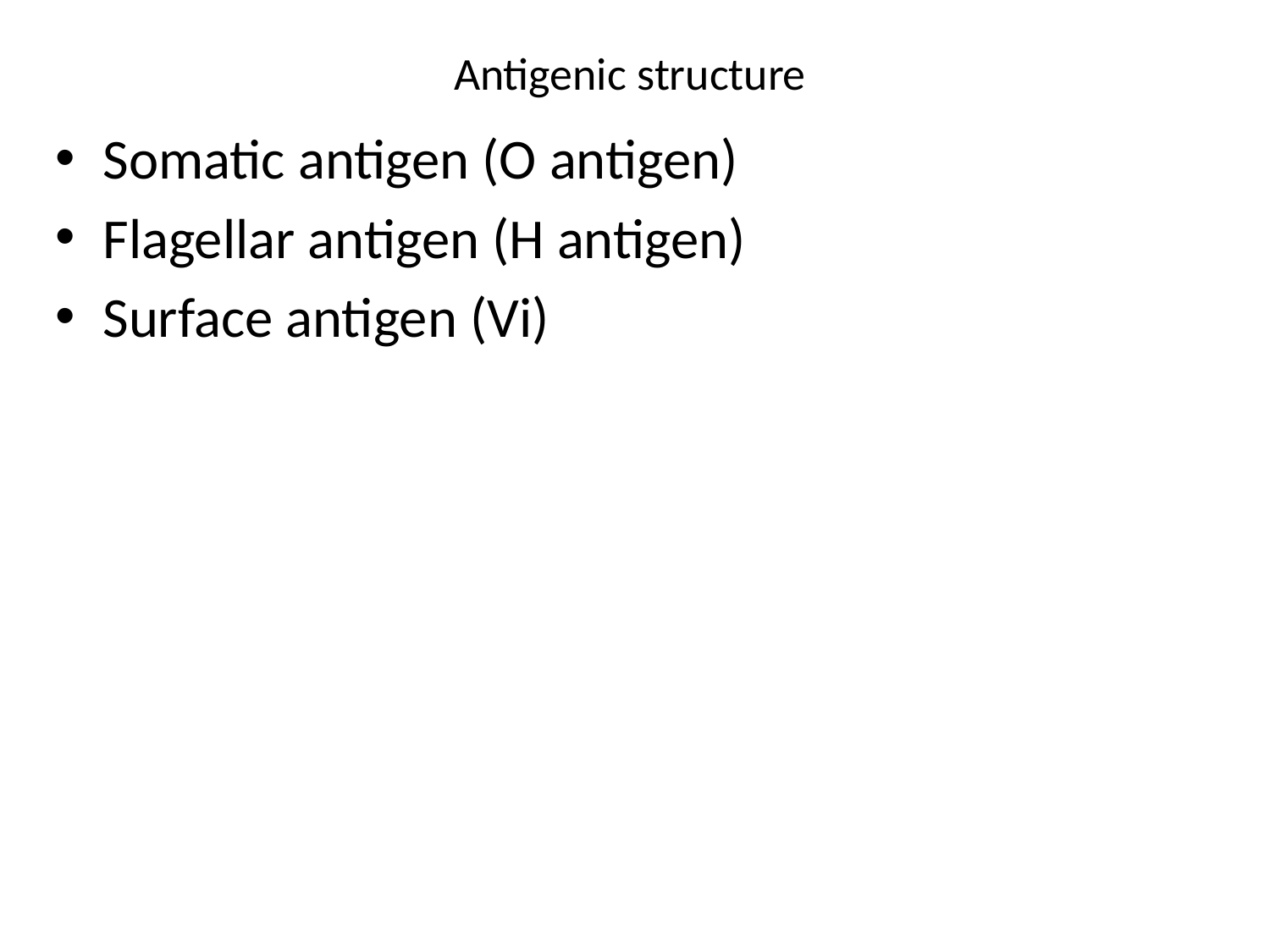

# Antigenic structure
Somatic antigen (O antigen)
Flagellar antigen (H antigen)
Surface antigen (Vi)